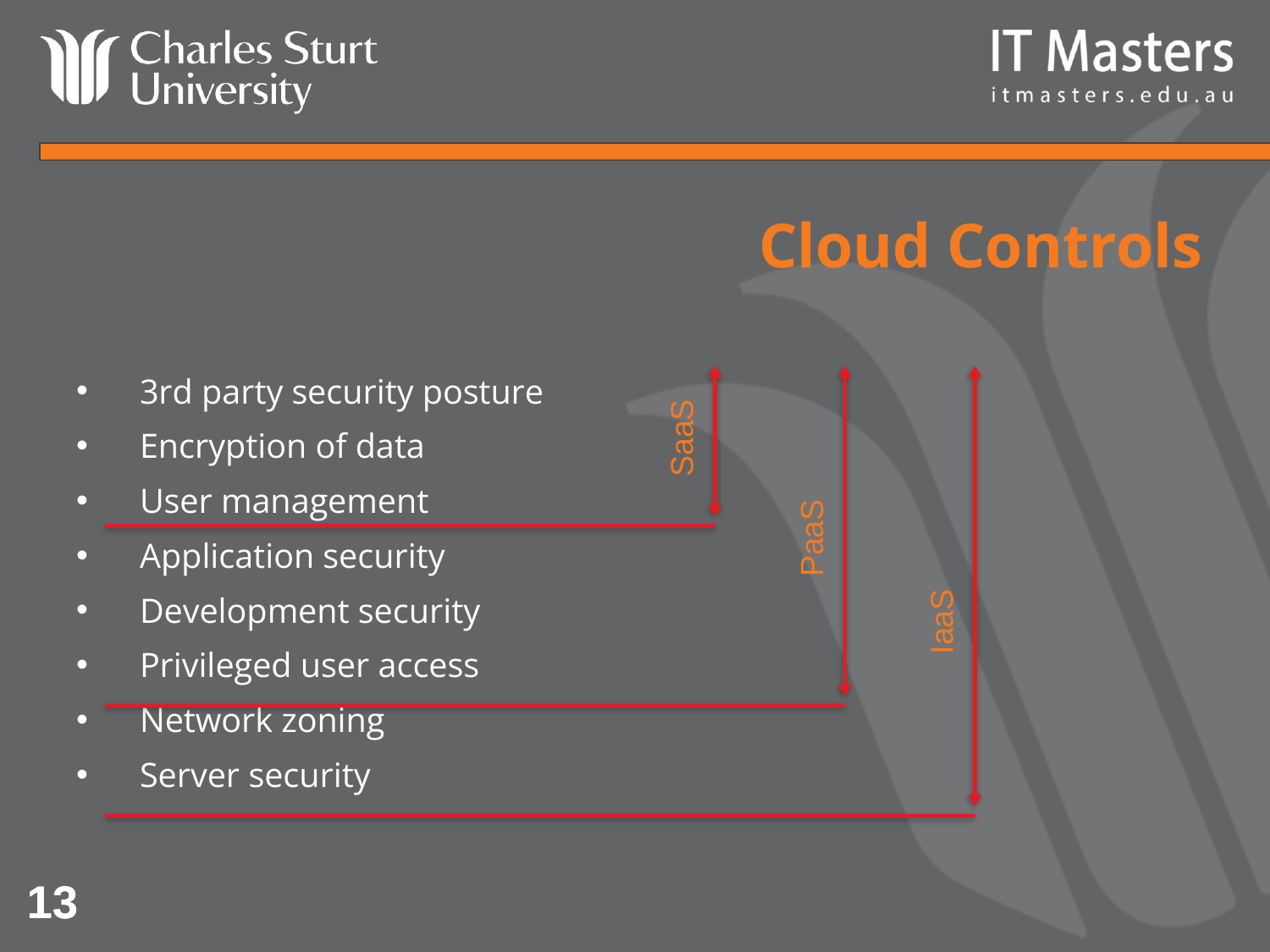

# Cloud Controls
3rd party security posture
Encryption of data
User management
Application security
Development security
Privileged user access
Network zoning
Server security

SaaS
PaaS
IaaS